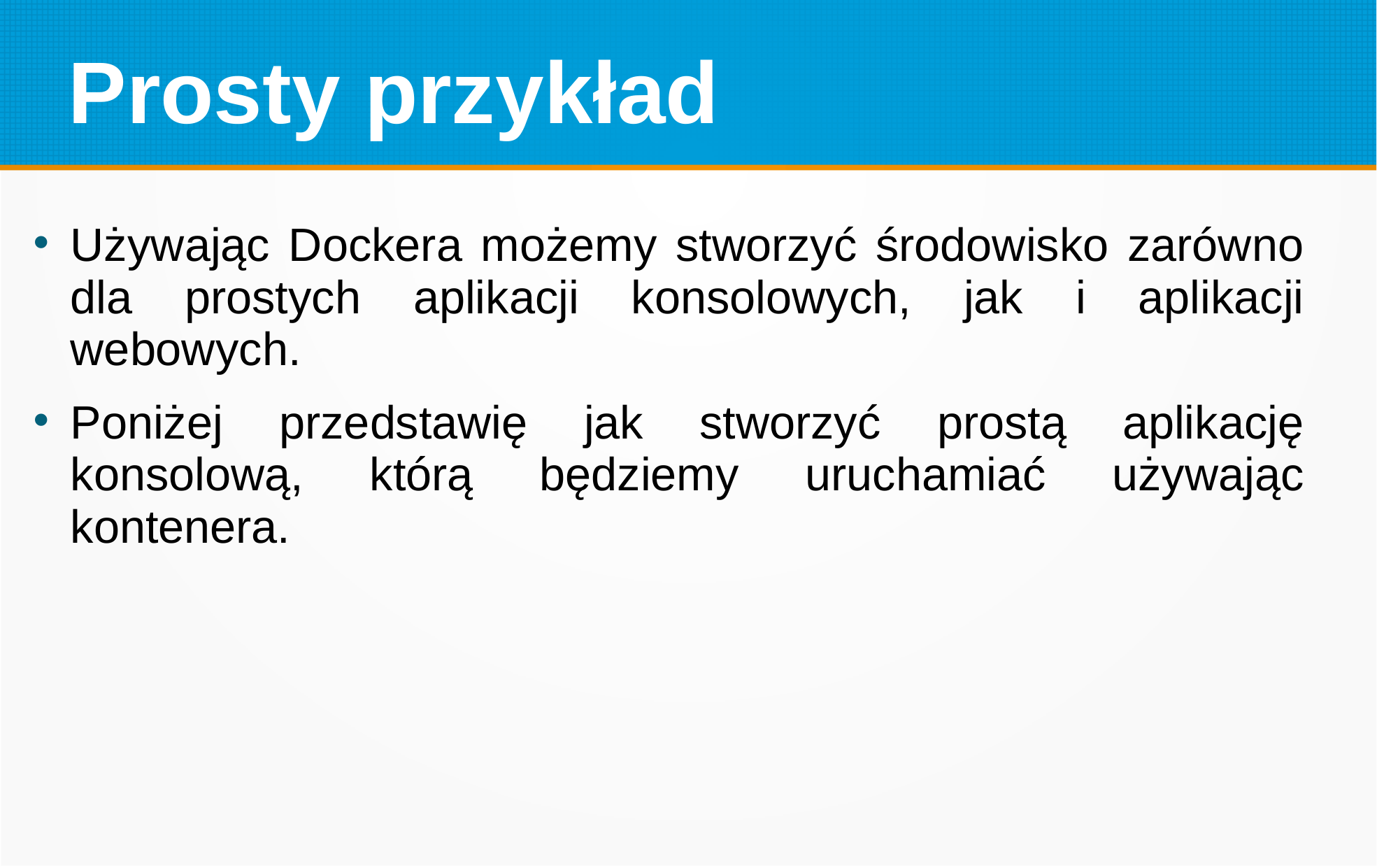

Prosty przykład
Używając Dockera możemy stworzyć środowisko zarówno dla prostych aplikacji konsolowych, jak i aplikacji webowych.
Poniżej przedstawię jak stworzyć prostą aplikację konsolową, którą będziemy uruchamiać używając kontenera.